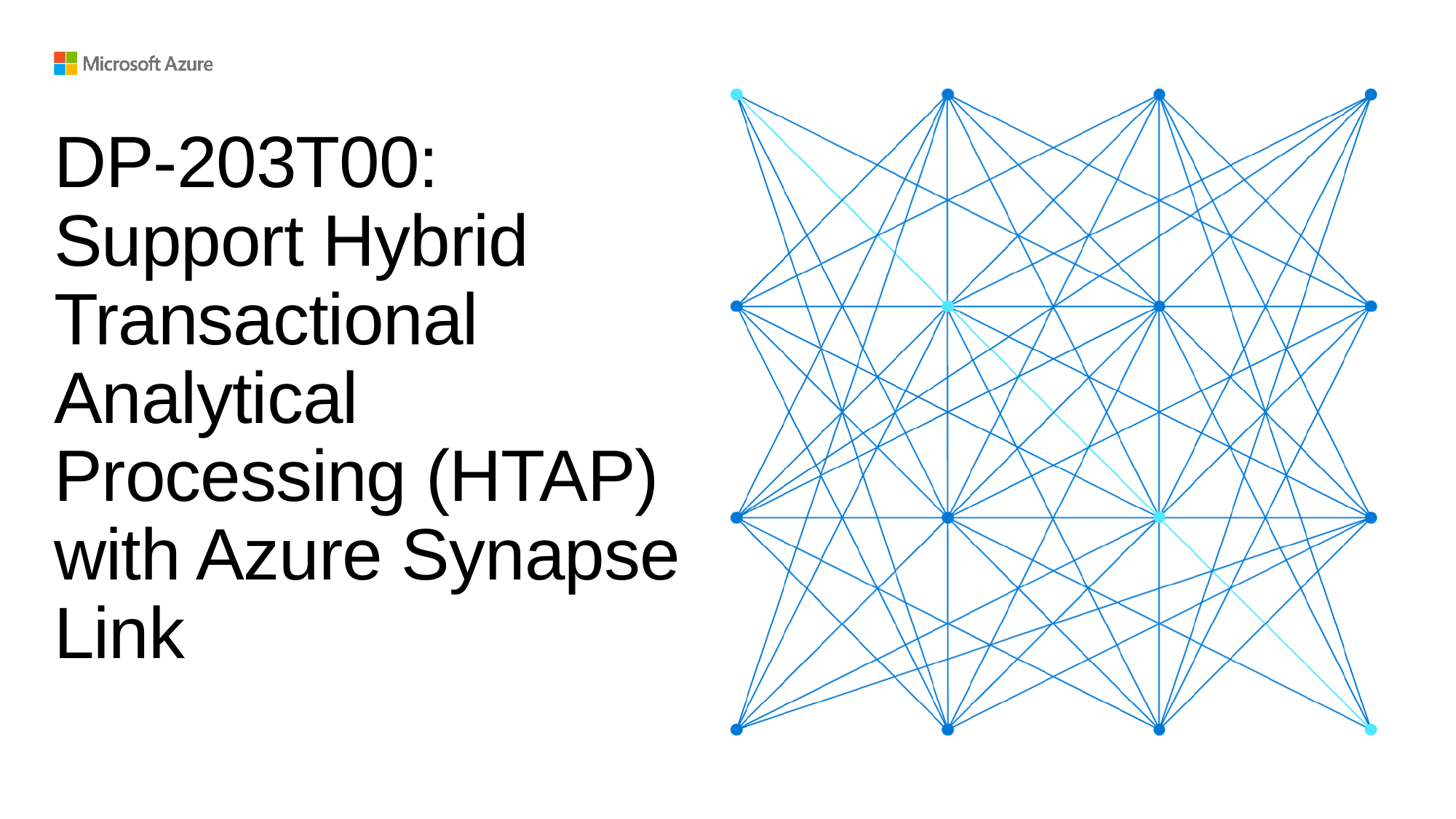

# DP-203T00: Support Hybrid Transactional Analytical Processing (HTAP) with Azure Synapse Link